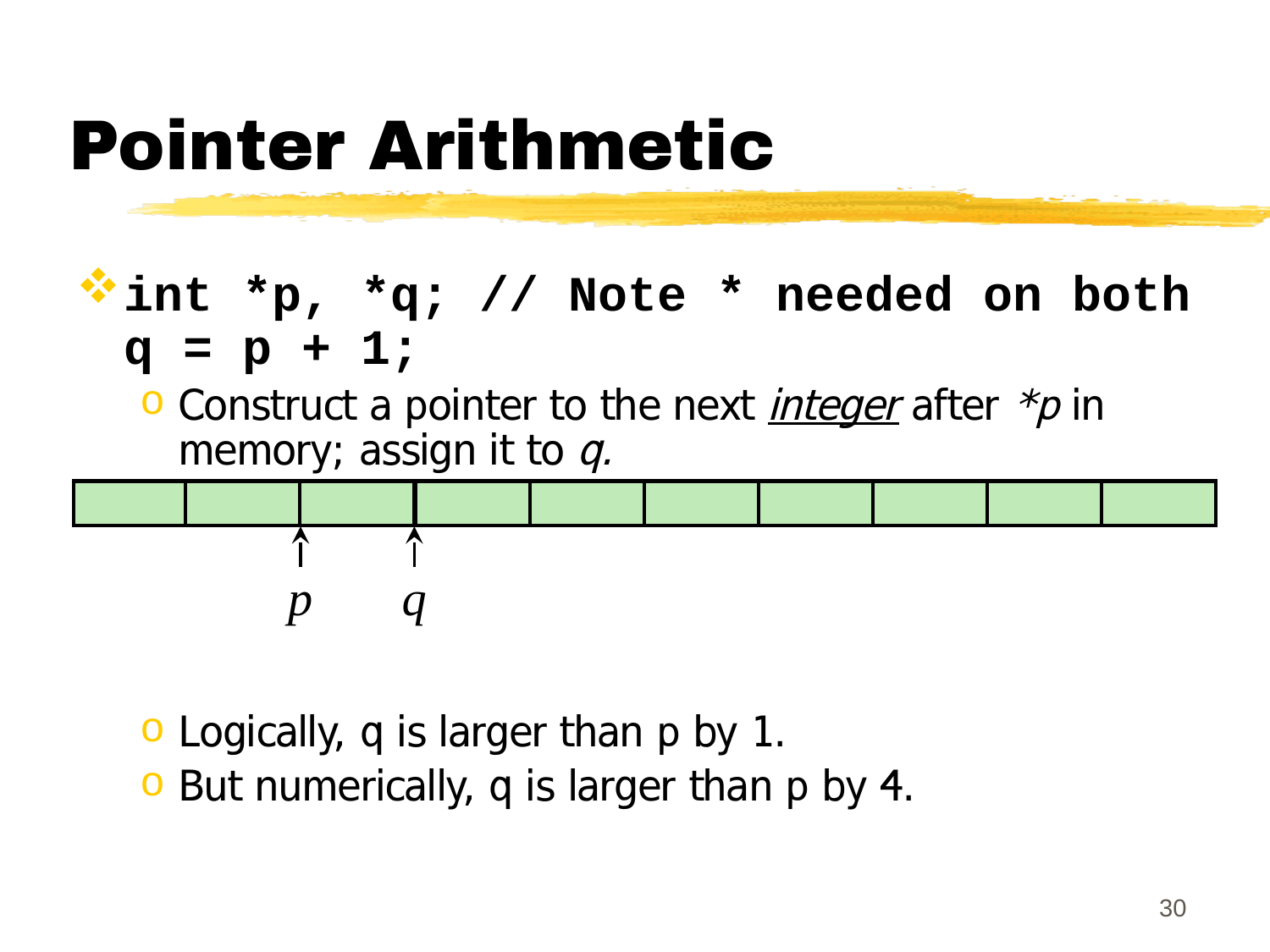

# Pointer Arithmetic
int *p, *q; // Note * needed on both
q = p + 1;
Construct a pointer to the next integer after *p in memory; assign it to q.

Logically, q is larger than p by 1.
But numerically, q is larger than p by 4.

p
q
30